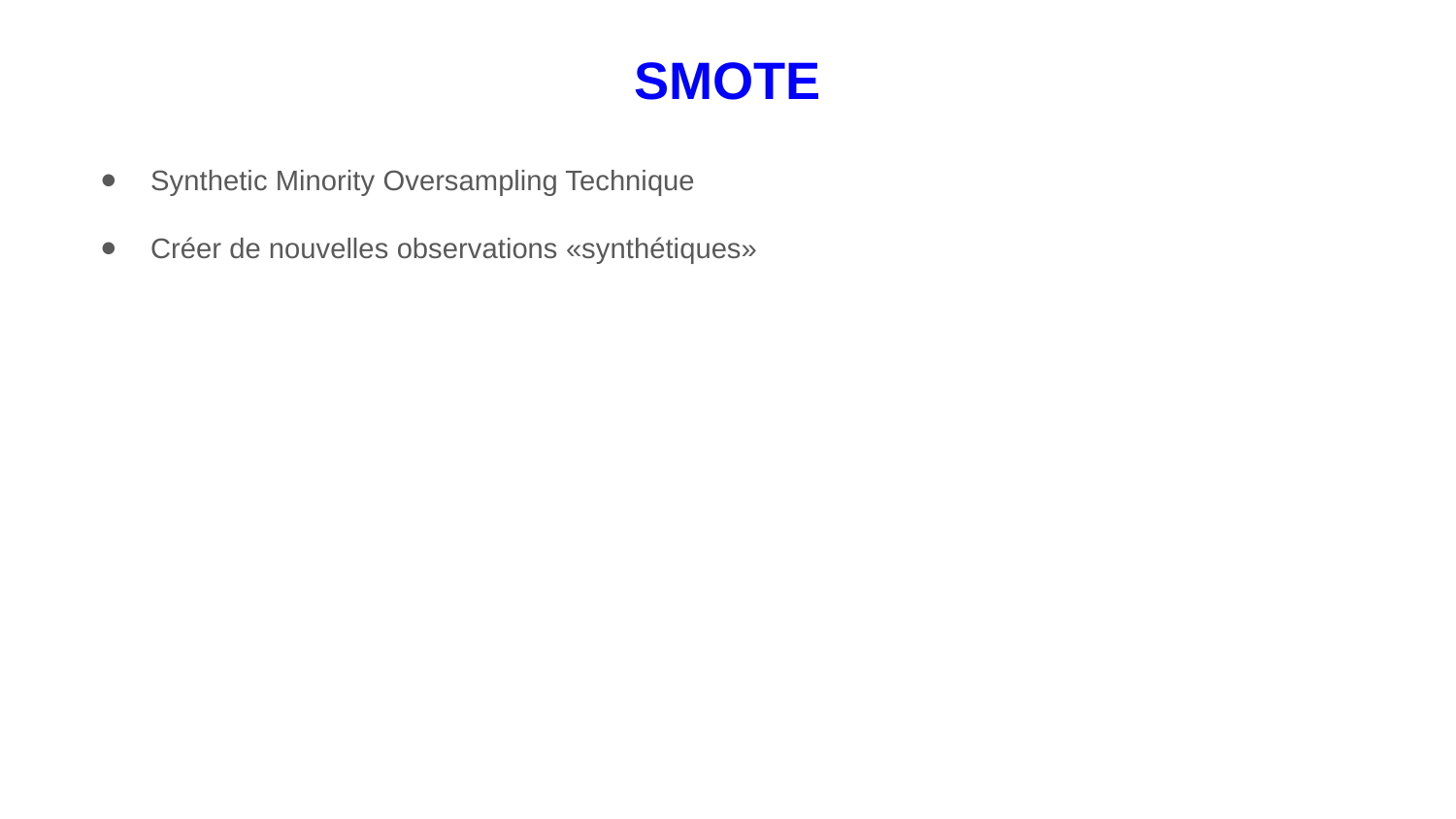

# SMOTE
Synthetic Minority Oversampling Technique

Créer de nouvelles observations «synthétiques»